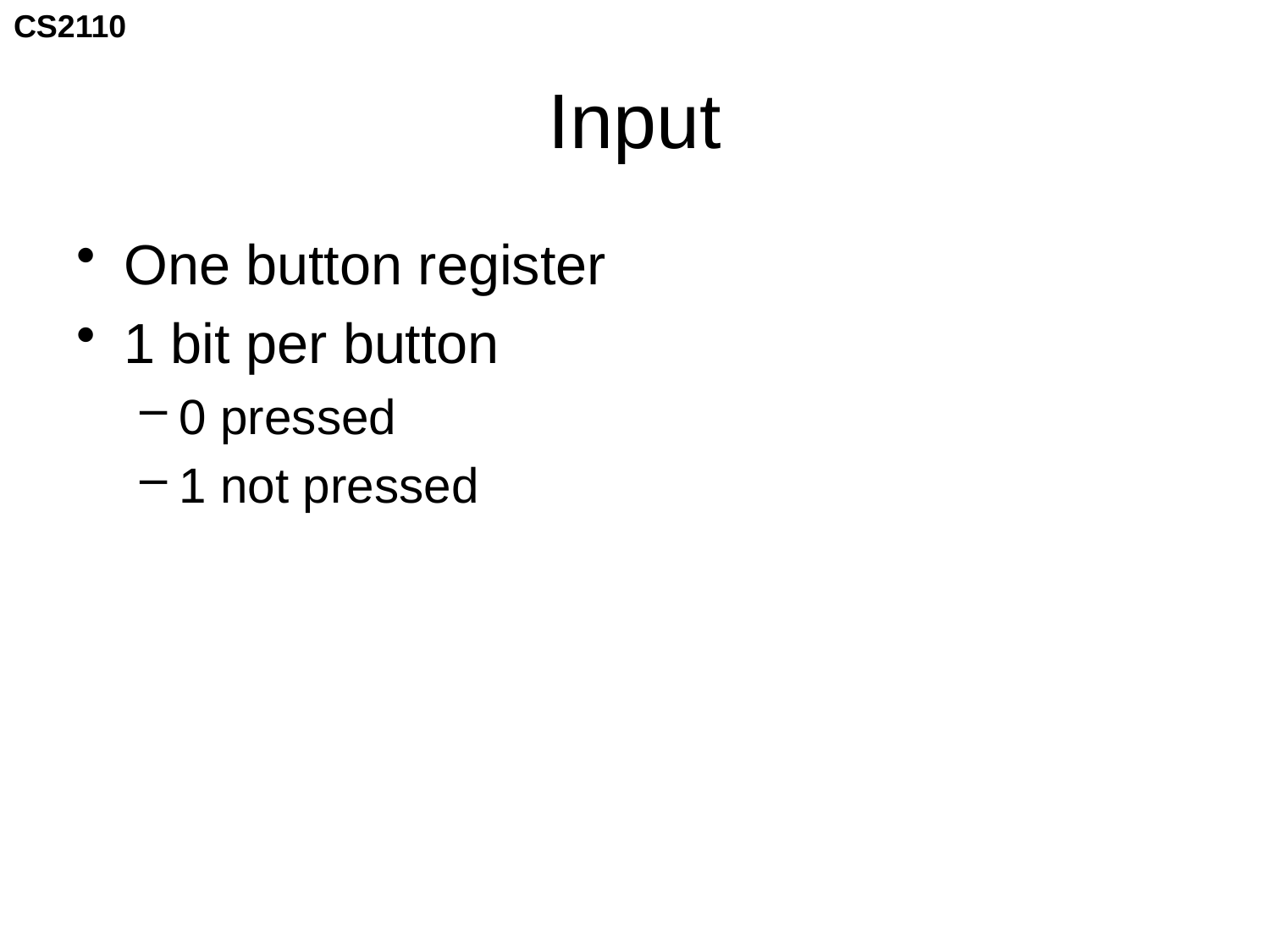

# Input
One button register
1 bit per button
0 pressed
1 not pressed